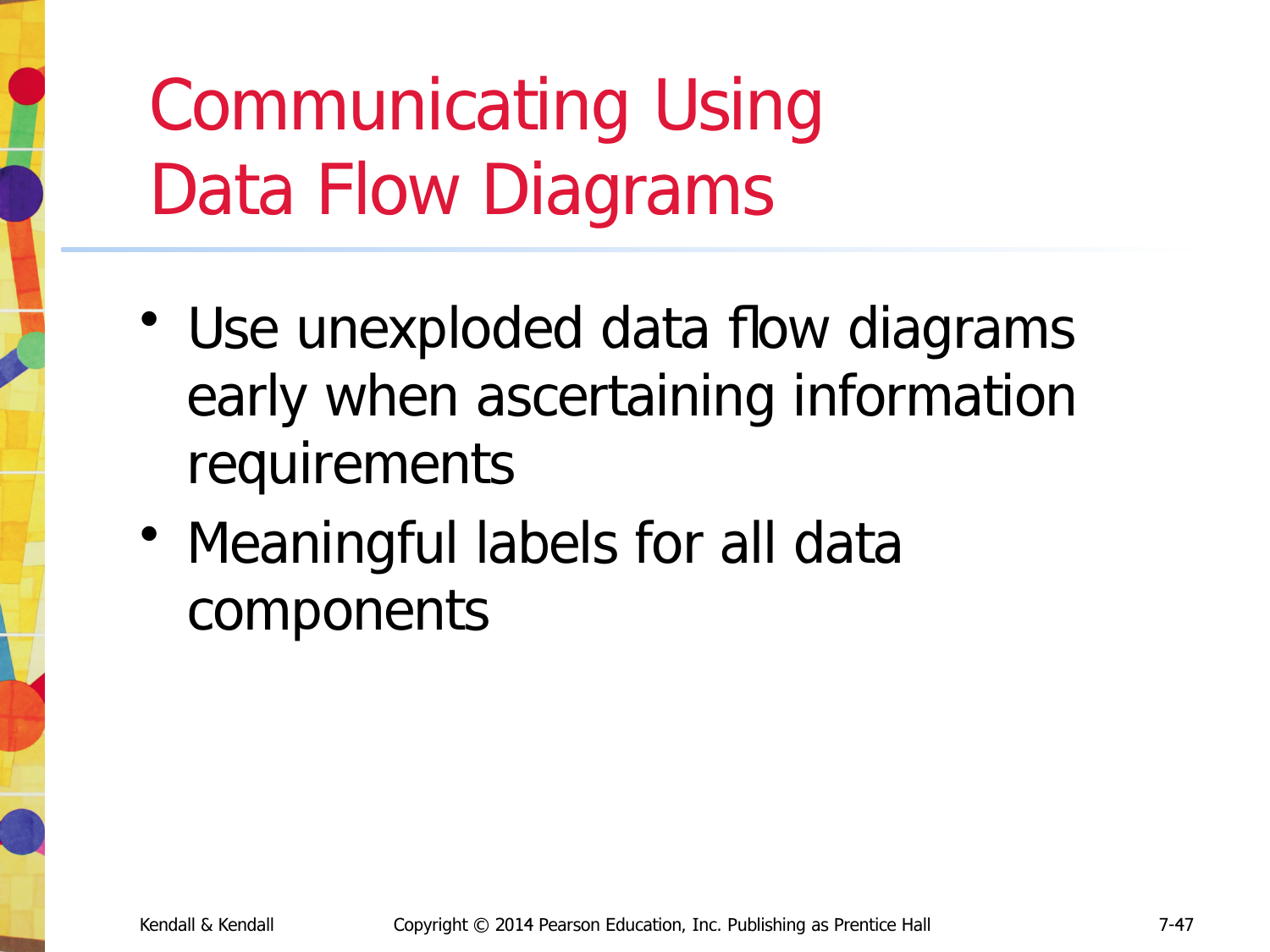

# Communicating Using Data Flow Diagrams
Use unexploded data flow diagrams early when ascertaining information requirements
Meaningful labels for all data components
Kendall & Kendall	Copyright © 2014 Pearson Education, Inc. Publishing as Prentice Hall
7-47